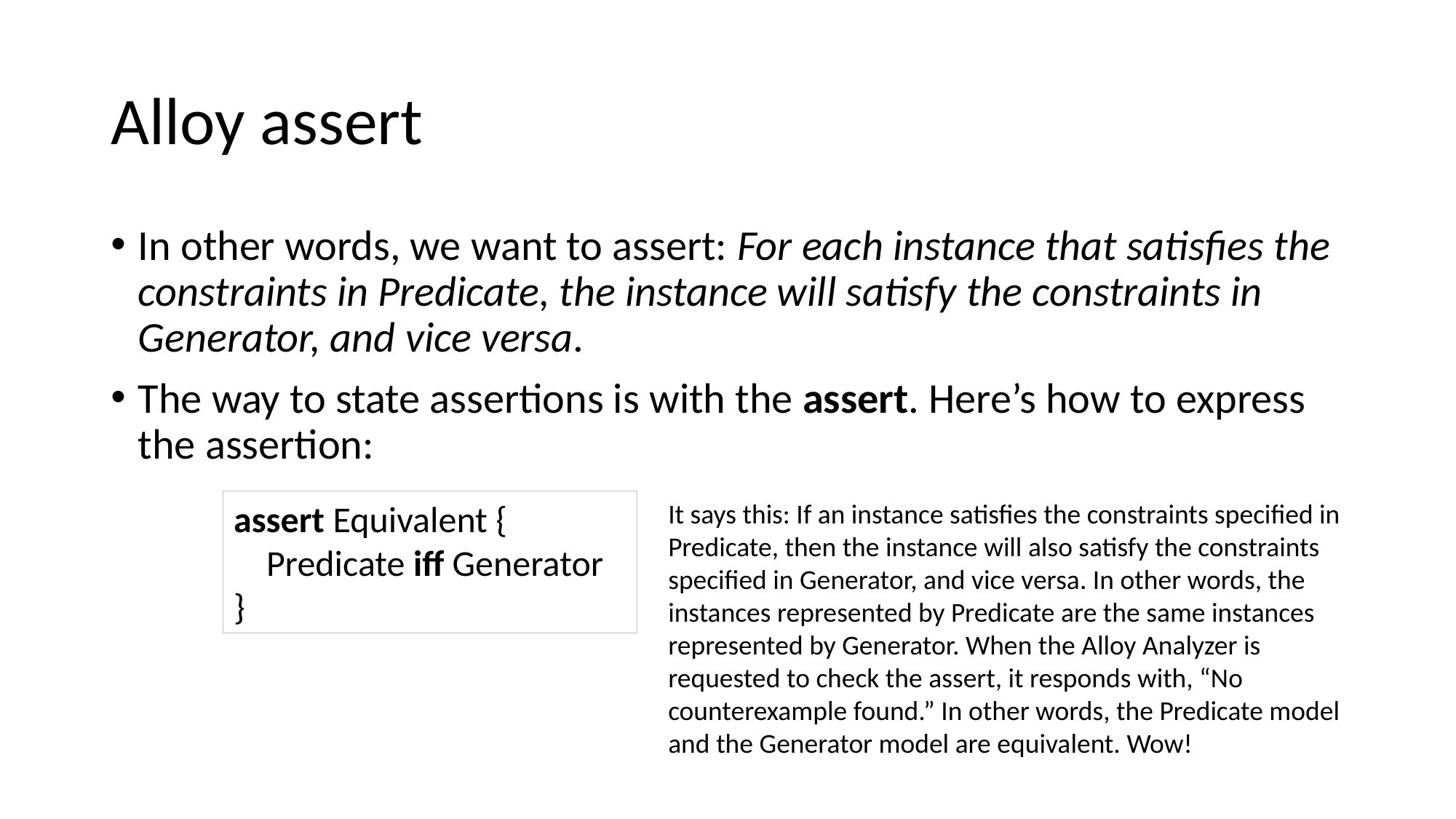

# Alloy assert
In other words, we want to assert: For each instance that satisfies the constraints in Predicate, the instance will satisfy the constraints in Generator, and vice versa.
The way to state assertions is with the assert. Here’s how to express the assertion:
assert Equivalent {
    Predicate iff Generator
}
It says this: If an instance satisfies the constraints specified in Predicate, then the instance will also satisfy the constraints specified in Generator, and vice versa. In other words, the instances represented by Predicate are the same instances represented by Generator. When the Alloy Analyzer is requested to check the assert, it responds with, “No counterexample found.” In other words, the Predicate model and the Generator model are equivalent. Wow!